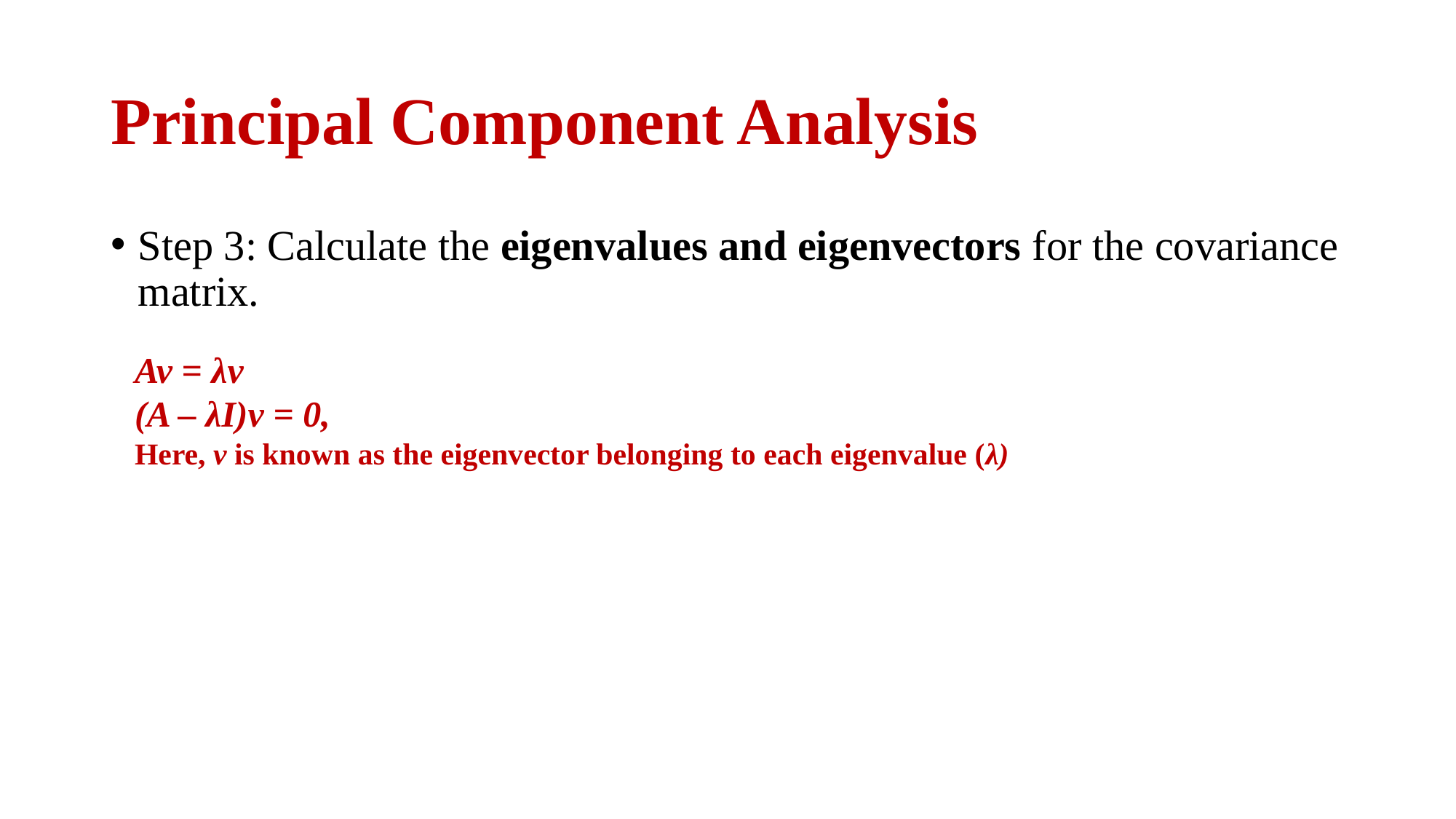

# Principal Component Analysis
Step 3: Calculate the eigenvalues and eigenvectors for the covariance matrix.
Av = λv
(A – λI)v = 0,
Here, v is known as the eigenvector belonging to each eigenvalue (λ)